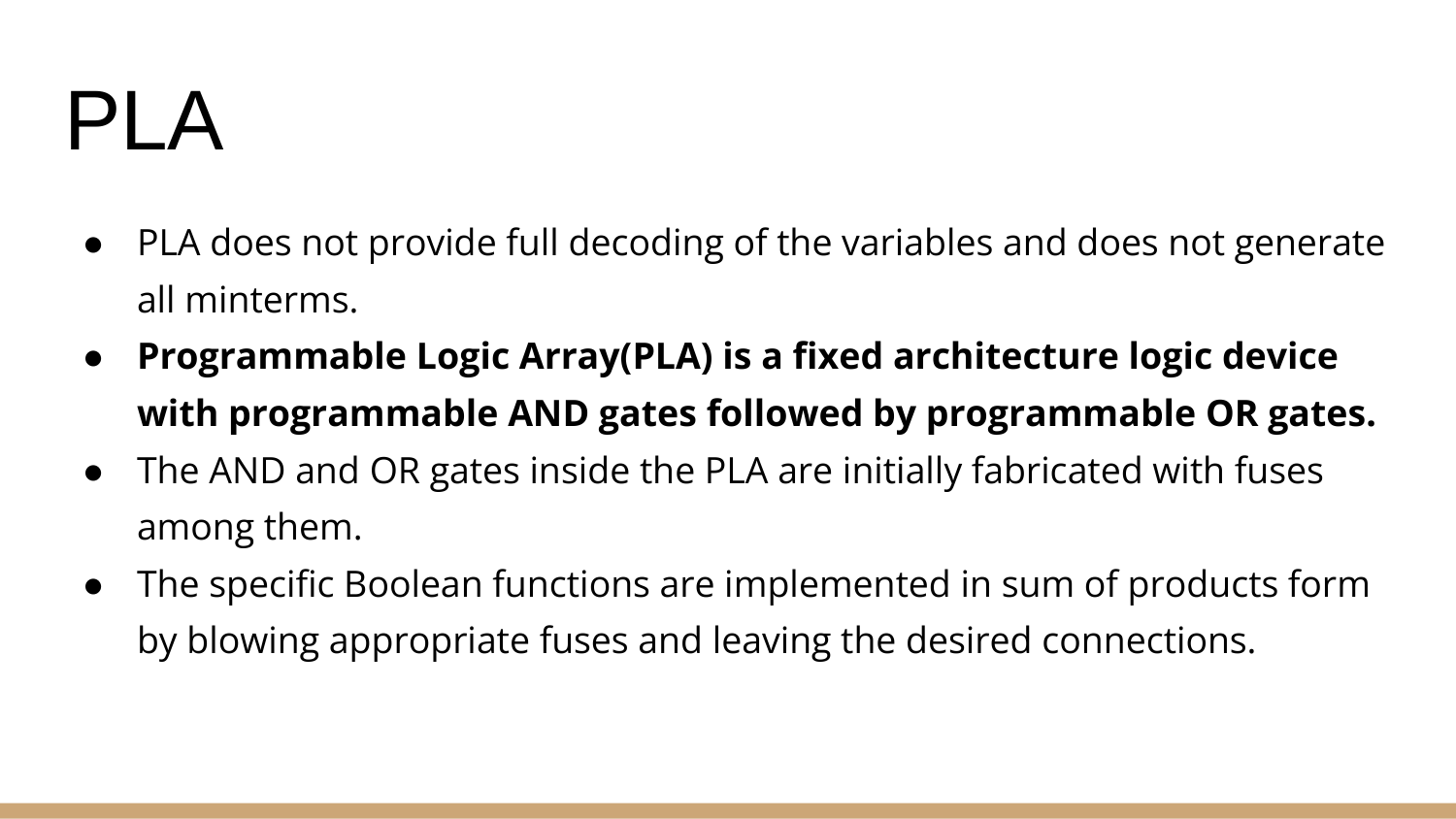

# PLA
PLA does not provide full decoding of the variables and does not generate all minterms.
Programmable Logic Array(PLA) is a fixed architecture logic device with programmable AND gates followed by programmable OR gates.
The AND and OR gates inside the PLA are initially fabricated with fuses among them.
The specific Boolean functions are implemented in sum of products form by blowing appropriate fuses and leaving the desired connections.